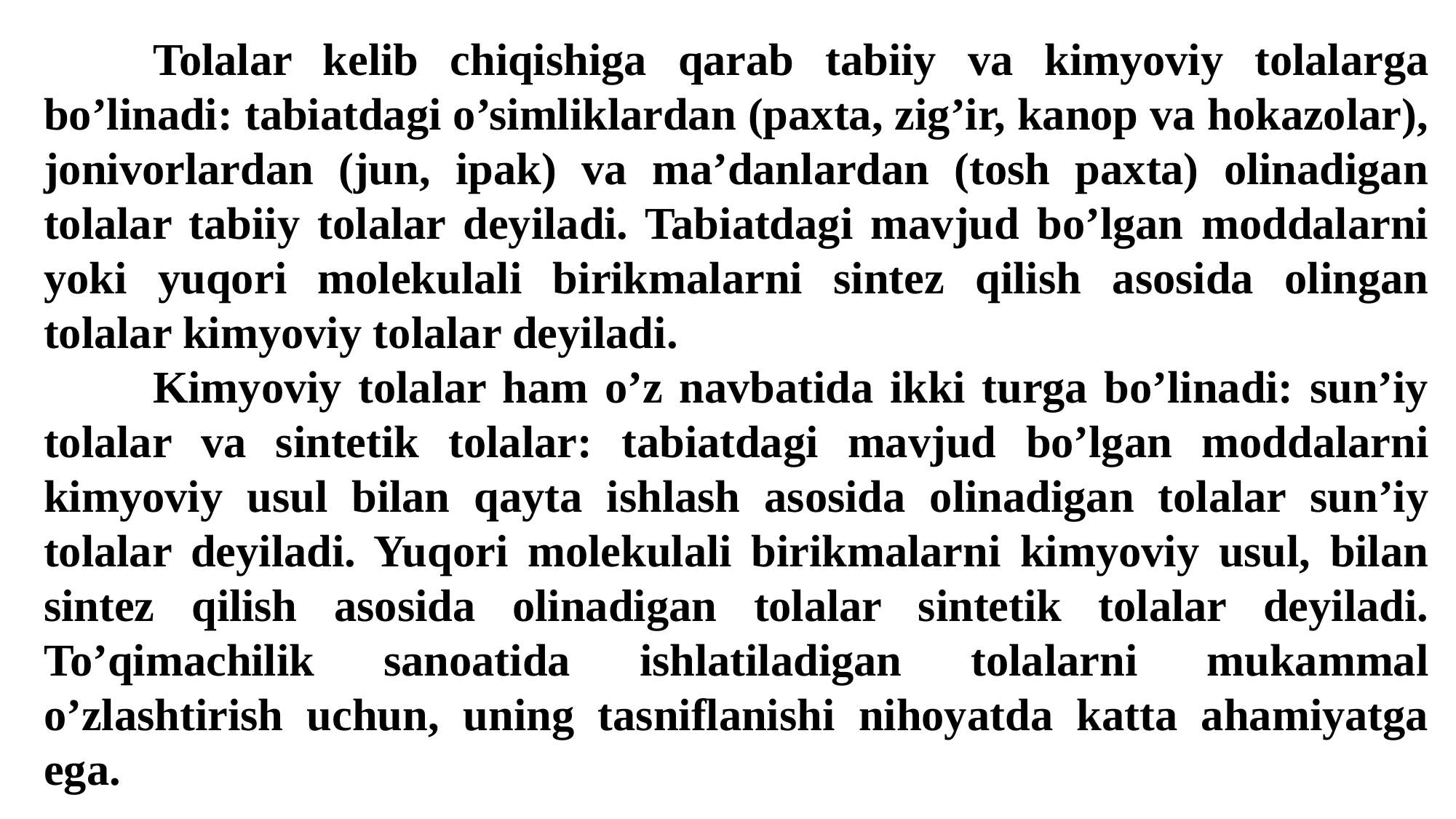

Tolalar kelib chiqishiga qarab tabiiy va kimyoviy tolalarga bo’linadi: tabiatdagi o’simliklardan (paxta, zig’ir, kanop va hokazolar), jonivorlardan (jun, ipak) va ma’danlardan (tosh paxta) olinadigan tolalar tabiiy tolalar deyiladi. Tabiatdagi mavjud bo’lgan moddalarni yoki yuqori molekulali birikmalarni sintez qilish asosida olingan tolalar kimyoviy tolalar deyiladi.
	Kimyoviy tolalar ham o’z navbatida ikki turga bo’linadi: sun’iy tolalar va sintetik tolalar: tabiatdagi mavjud bo’lgan moddalarni kimyoviy usul bilan qayta ishlash asosida olinadigan tolalar sun’iy tolalar deyiladi. Yuqori molekulali birikmalarni kimyoviy usul, bilan sintez qilish asosida olinadigan tolalar sintetik tolalar deyiladi. To’qimachilik sanoatida ishlatiladigan tolalarni mukammal o’zlashtirish uchun, uning tasniflanishi nihoyatda katta ahamiyatga ega.